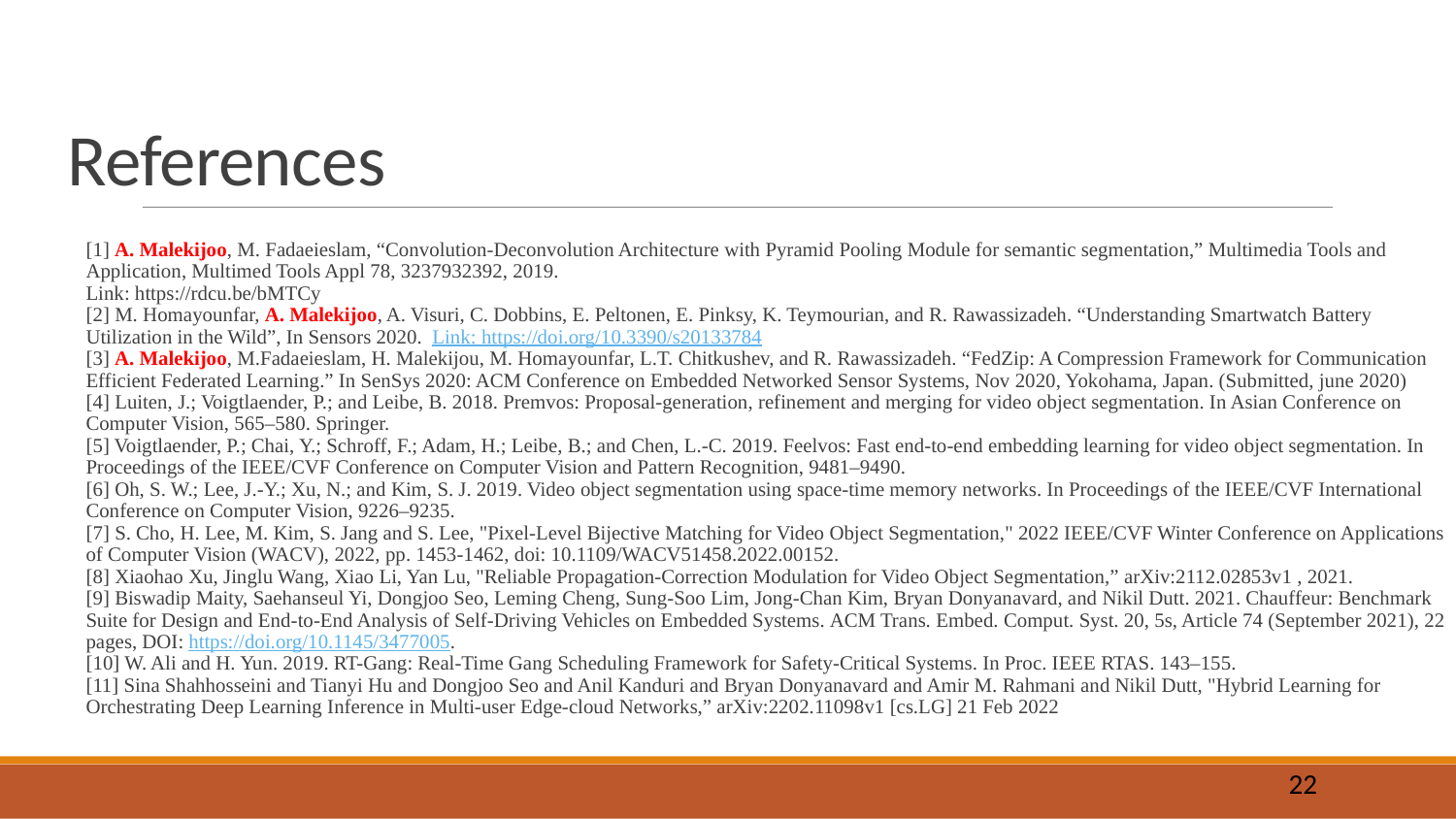

# References
[1] A. Malekijoo, M. Fadaeieslam, “Convolution-Deconvolution Architecture with Pyramid Pooling Module for semantic segmentation,” Multimedia Tools and Application, Multimed Tools Appl 78, 3237932392, 2019.
Link: https://rdcu.be/bMTCy
[2] M. Homayounfar, A. Malekijoo, A. Visuri, C. Dobbins, E. Peltonen, E. Pinksy, K. Teymourian, and R. Rawassizadeh. “Understanding Smartwatch Battery Utilization in the Wild”, In Sensors 2020.  Link: https://doi.org/10.3390/s20133784
[3] A. Malekijoo, M.Fadaeieslam, H. Malekijou, M. Homayounfar, L.T. Chitkushev, and R. Rawassizadeh. “FedZip: A Compression Framework for Communication Efficient Federated Learning.” In SenSys 2020: ACM Conference on Embedded Networked Sensor Systems, Nov 2020, Yokohama, Japan. (Submitted, june 2020)
[4] Luiten, J.; Voigtlaender, P.; and Leibe, B. 2018. Premvos: Proposal-generation, refinement and merging for video object segmentation. In Asian Conference on Computer Vision, 565–580. Springer.
[5] Voigtlaender, P.; Chai, Y.; Schroff, F.; Adam, H.; Leibe, B.; and Chen, L.-C. 2019. Feelvos: Fast end-to-end embedding learning for video object segmentation. In Proceedings of the IEEE/CVF Conference on Computer Vision and Pattern Recognition, 9481–9490.
[6] Oh, S. W.; Lee, J.-Y.; Xu, N.; and Kim, S. J. 2019. Video object segmentation using space-time memory networks. In Proceedings of the IEEE/CVF International Conference on Computer Vision, 9226–9235.
[7] S. Cho, H. Lee, M. Kim, S. Jang and S. Lee, "Pixel-Level Bijective Matching for Video Object Segmentation," 2022 IEEE/CVF Winter Conference on Applications of Computer Vision (WACV), 2022, pp. 1453-1462, doi: 10.1109/WACV51458.2022.00152.
[8] Xiaohao Xu, Jinglu Wang, Xiao Li, Yan Lu, "Reliable Propagation-Correction Modulation for Video Object Segmentation,” arXiv:2112.02853v1 , 2021.
[9] Biswadip Maity, Saehanseul Yi, Dongjoo Seo, Leming Cheng, Sung-Soo Lim, Jong-Chan Kim, Bryan Donyanavard, and Nikil Dutt. 2021. Chauffeur: Benchmark Suite for Design and End-to-End Analysis of Self-Driving Vehicles on Embedded Systems. ACM Trans. Embed. Comput. Syst. 20, 5s, Article 74 (September 2021), 22 pages, DOI: https://doi.org/10.1145/3477005.
[10] W. Ali and H. Yun. 2019. RT-Gang: Real-Time Gang Scheduling Framework for Safety-Critical Systems. In Proc. IEEE RTAS. 143–155.
[11] Sina Shahhosseini and Tianyi Hu and Dongjoo Seo and Anil Kanduri and Bryan Donyanavard and Amir M. Rahmani and Nikil Dutt, "Hybrid Learning for Orchestrating Deep Learning Inference in Multi-user Edge-cloud Networks,” arXiv:2202.11098v1 [cs.LG] 21 Feb 2022

22